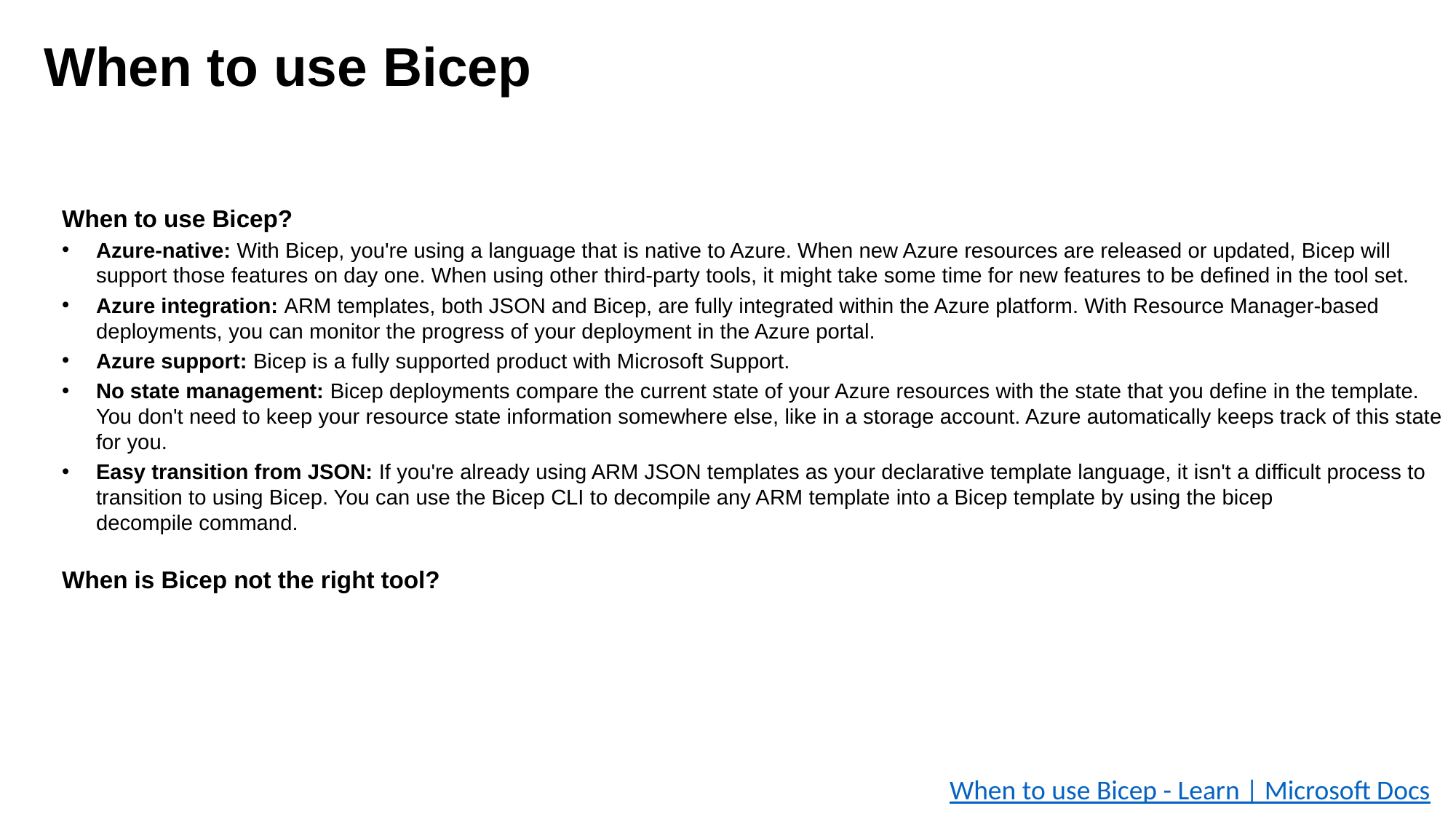

When to use Bicep
When to use Bicep?
Azure-native: With Bicep, you're using a language that is native to Azure. When new Azure resources are released or updated, Bicep will support those features on day one. When using other third-party tools, it might take some time for new features to be defined in the tool set.
Azure integration: ARM templates, both JSON and Bicep, are fully integrated within the Azure platform. With Resource Manager-based deployments, you can monitor the progress of your deployment in the Azure portal.
Azure support: Bicep is a fully supported product with Microsoft Support.
No state management: Bicep deployments compare the current state of your Azure resources with the state that you define in the template. You don't need to keep your resource state information somewhere else, like in a storage account. Azure automatically keeps track of this state for you.
Easy transition from JSON: If you're already using ARM JSON templates as your declarative template language, it isn't a difficult process to transition to using Bicep. You can use the Bicep CLI to decompile any ARM template into a Bicep template by using the bicep decompile command.

When is Bicep not the right tool?

When to use Bicep - Learn | Microsoft Docs